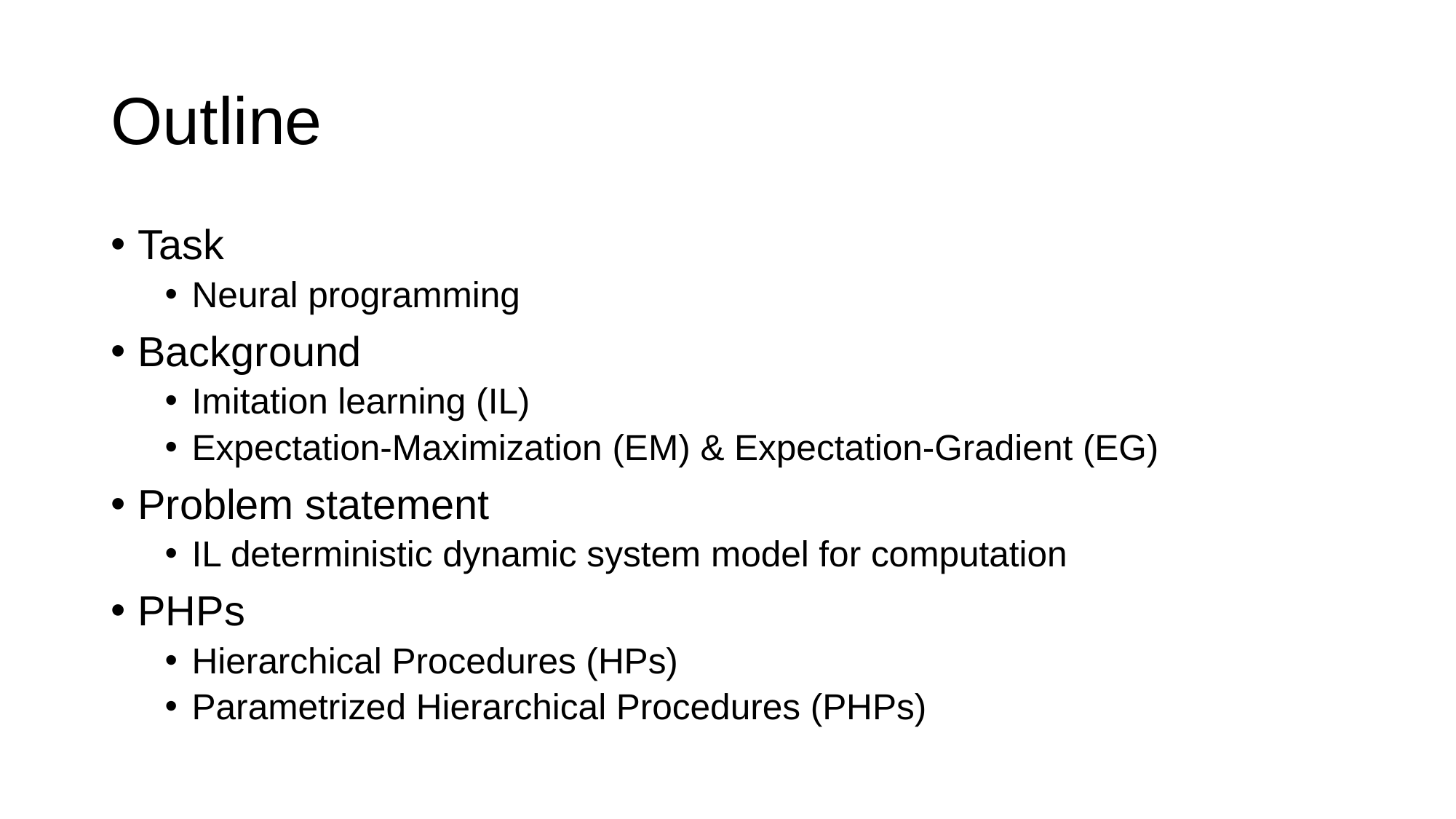

# Outline
Task
Neural programming
Background
Imitation learning (IL)
Expectation-Maximization (EM) & Expectation-Gradient (EG)
Problem statement
IL deterministic dynamic system model for computation
PHPs
Hierarchical Procedures (HPs)
Parametrized Hierarchical Procedures (PHPs)